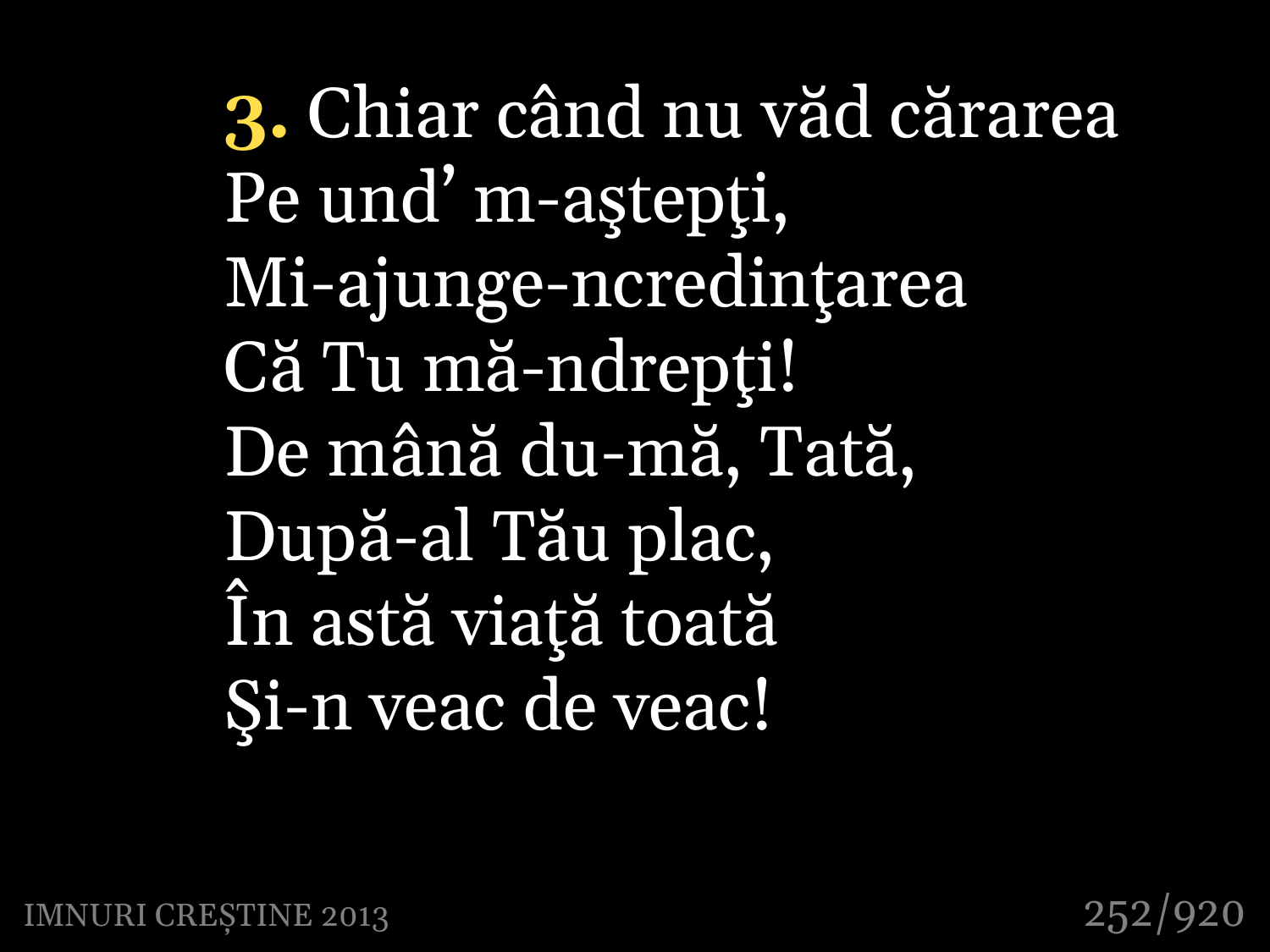

3. Chiar când nu văd cărarea
Pe und’ m-aştepţi,
Mi-ajunge-ncredinţarea
Că Tu mă-ndrepţi!
De mână du-mă, Tată,
După-al Tău plac,
În astă viaţă toată
Şi-n veac de veac!
252/920
IMNURI CREȘTINE 2013